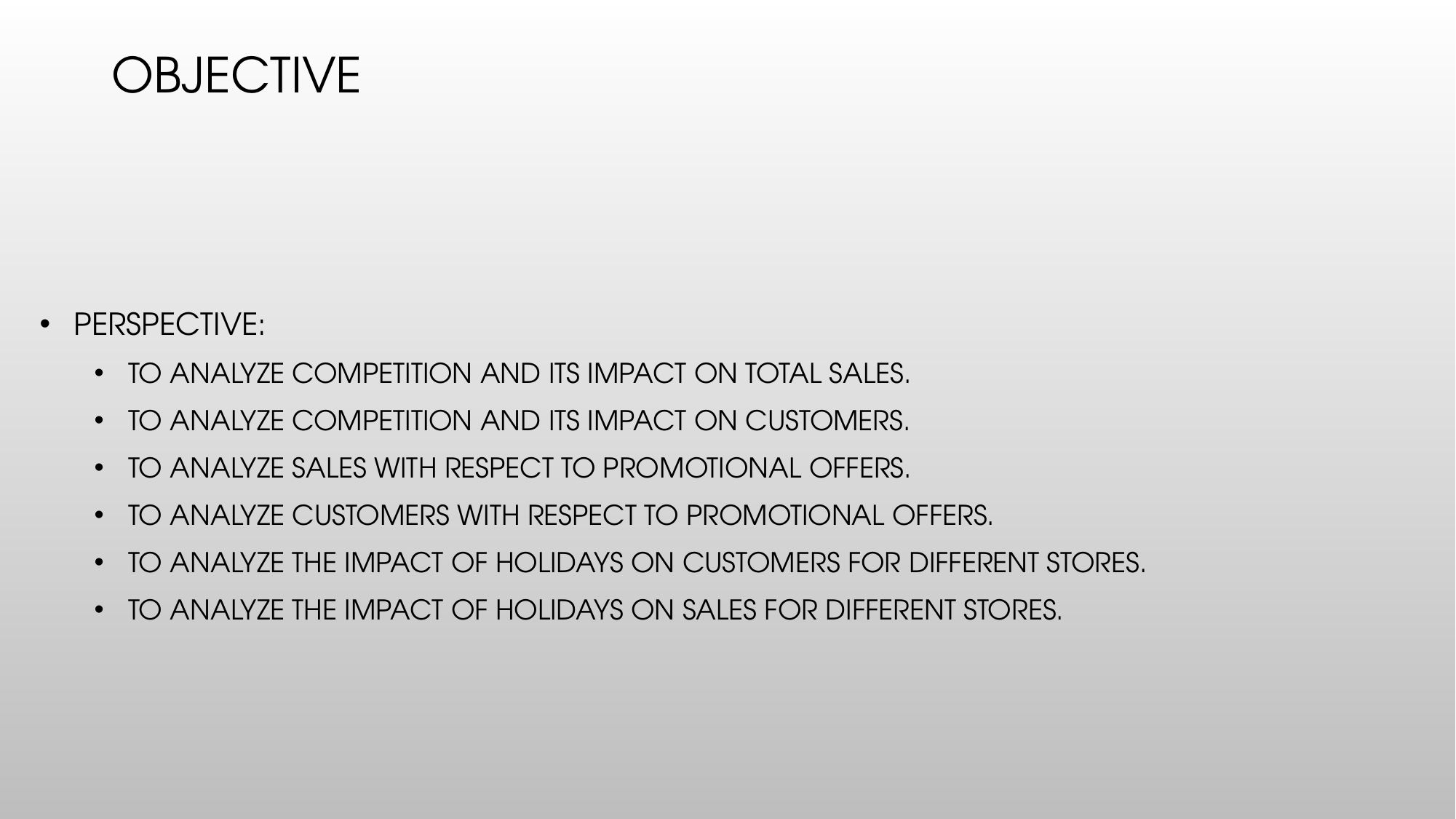

# Objective
Perspective:
To analyze competition and its impact on Total Sales.
To analyze competition and its impact on Customers.
To analyze Sales with respect to Promotional Offers.
To analyze Customers with respect to Promotional offers.
To analyze the impact of Holidays on Customers for different Stores.
To analyze the impact of Holidays on Sales for different Stores.